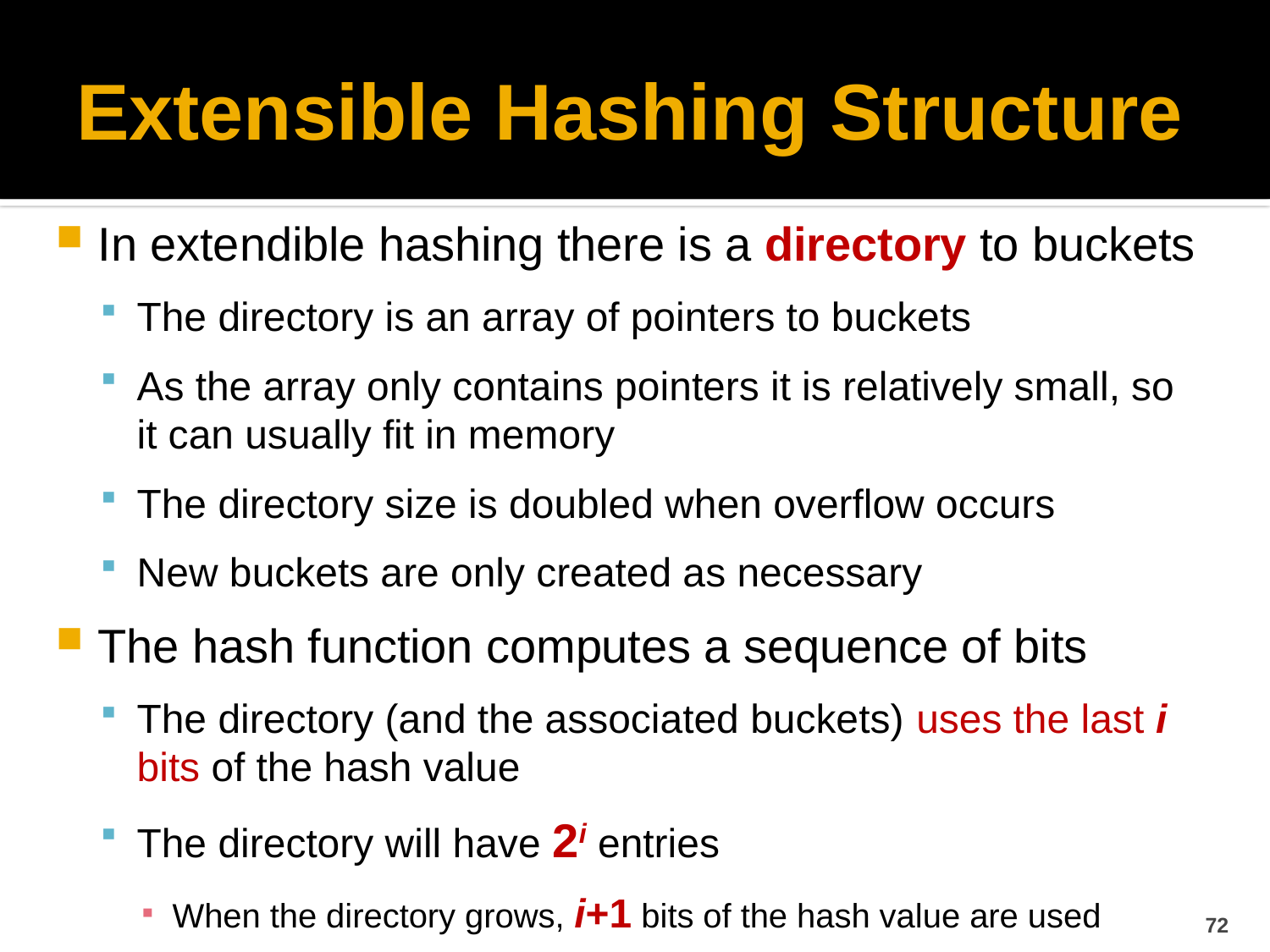

# Extensible Hashing Structure
In extendible hashing there is a directory to buckets
The directory is an array of pointers to buckets
As the array only contains pointers it is relatively small, so it can usually fit in memory
The directory size is doubled when overflow occurs
New buckets are only created as necessary
The hash function computes a sequence of bits
The directory (and the associated buckets) uses the last i bits of the hash value
The directory will have 2i entries
When the directory grows, i+1 bits of the hash value are used
72